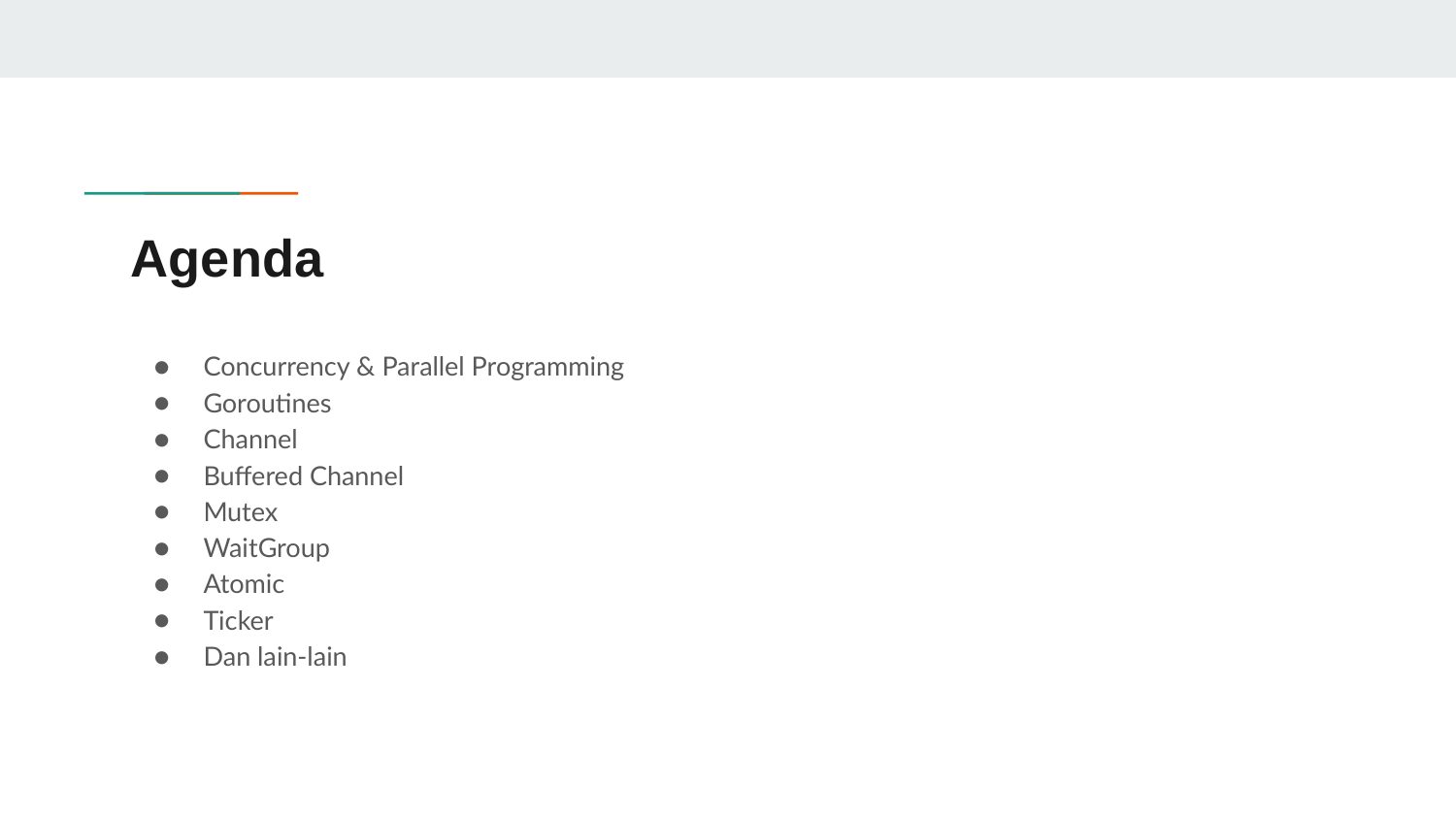

# Agenda
Concurrency & Parallel Programming
Goroutines
Channel
Buffered Channel
Mutex
WaitGroup
Atomic
Ticker
Dan lain-lain